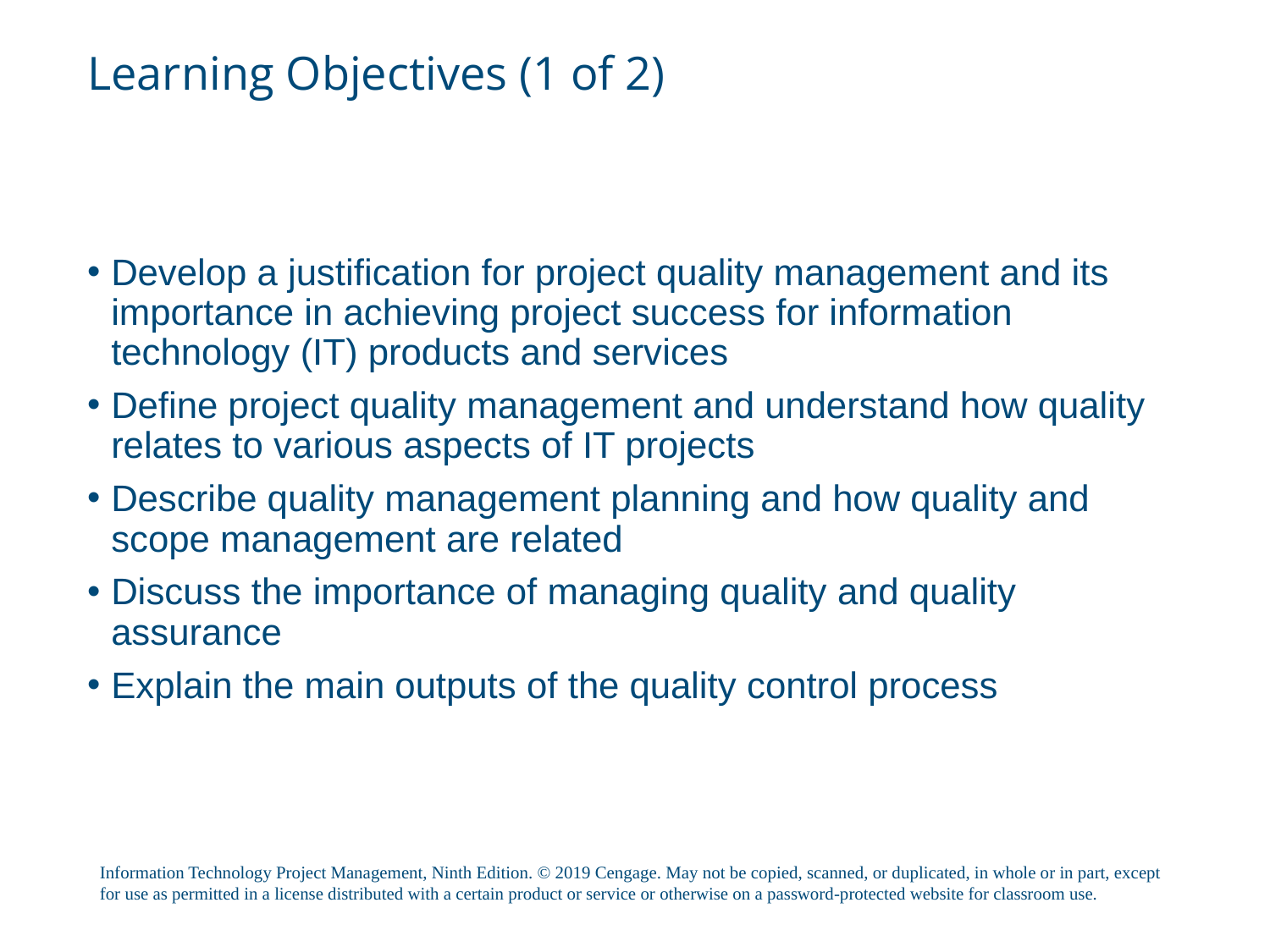

# Learning Objectives (1 of 2)
Develop a justification for project quality management and its importance in achieving project success for information technology (IT) products and services
Define project quality management and understand how quality relates to various aspects of IT projects
Describe quality management planning and how quality and scope management are related
Discuss the importance of managing quality and quality assurance
Explain the main outputs of the quality control process
Information Technology Project Management, Ninth Edition. © 2019 Cengage. May not be copied, scanned, or duplicated, in whole or in part, except for use as permitted in a license distributed with a certain product or service or otherwise on a password-protected website for classroom use.